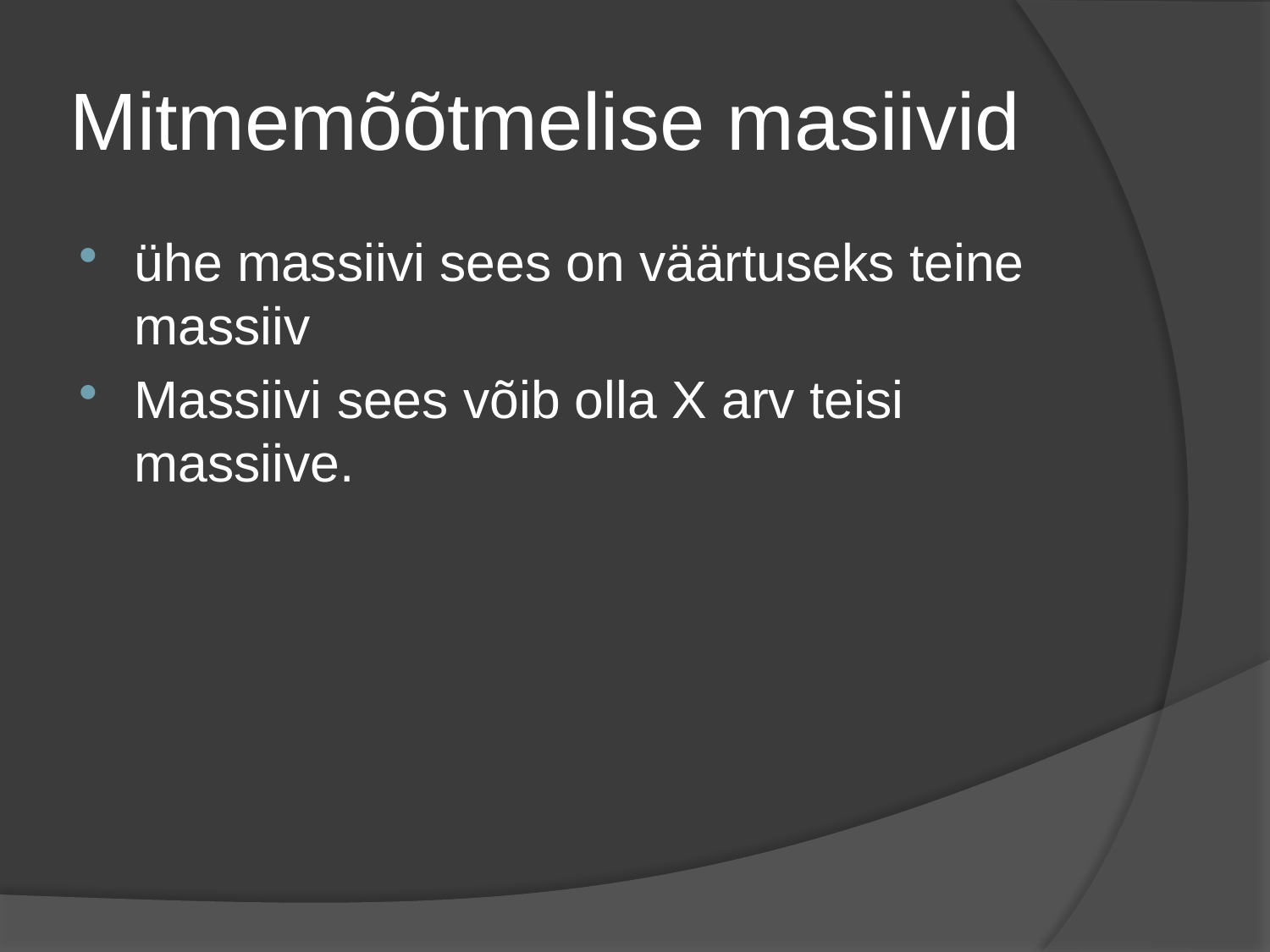

# Mitmemõõtmelise masiivid
ühe massiivi sees on väärtuseks teine massiiv
Massiivi sees võib olla X arv teisi massiive.